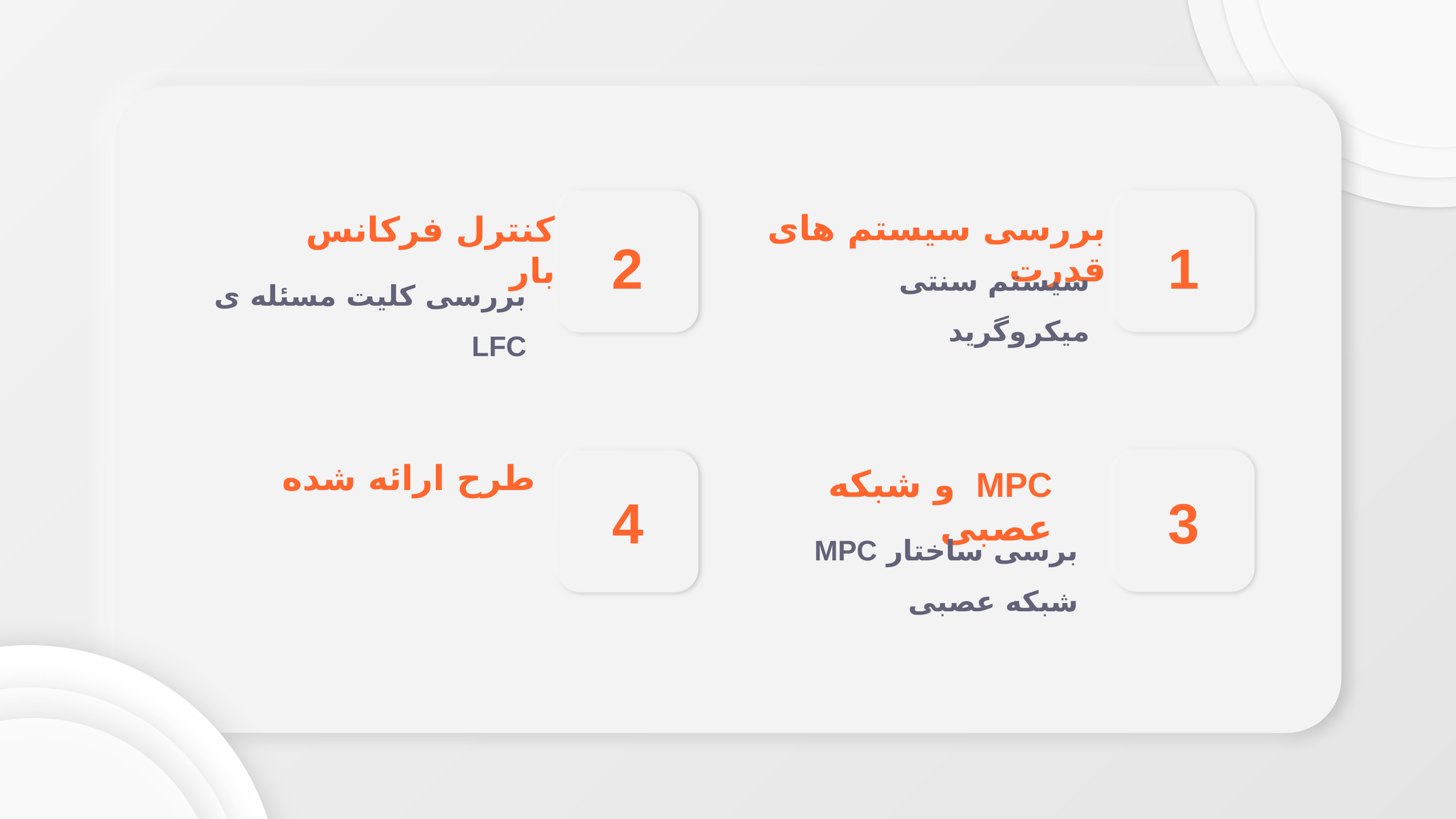

بررسی سیستم های قدرت
کنترل فرکانس بار

1
# 2
سیستم سنتی
میکروگرید
بررسی کلیت مسئله ی LFC

طرح ارائه شده

MPC  و شبکه عصبی

4
3

برسی ساختار MPC
شبکه عصبی